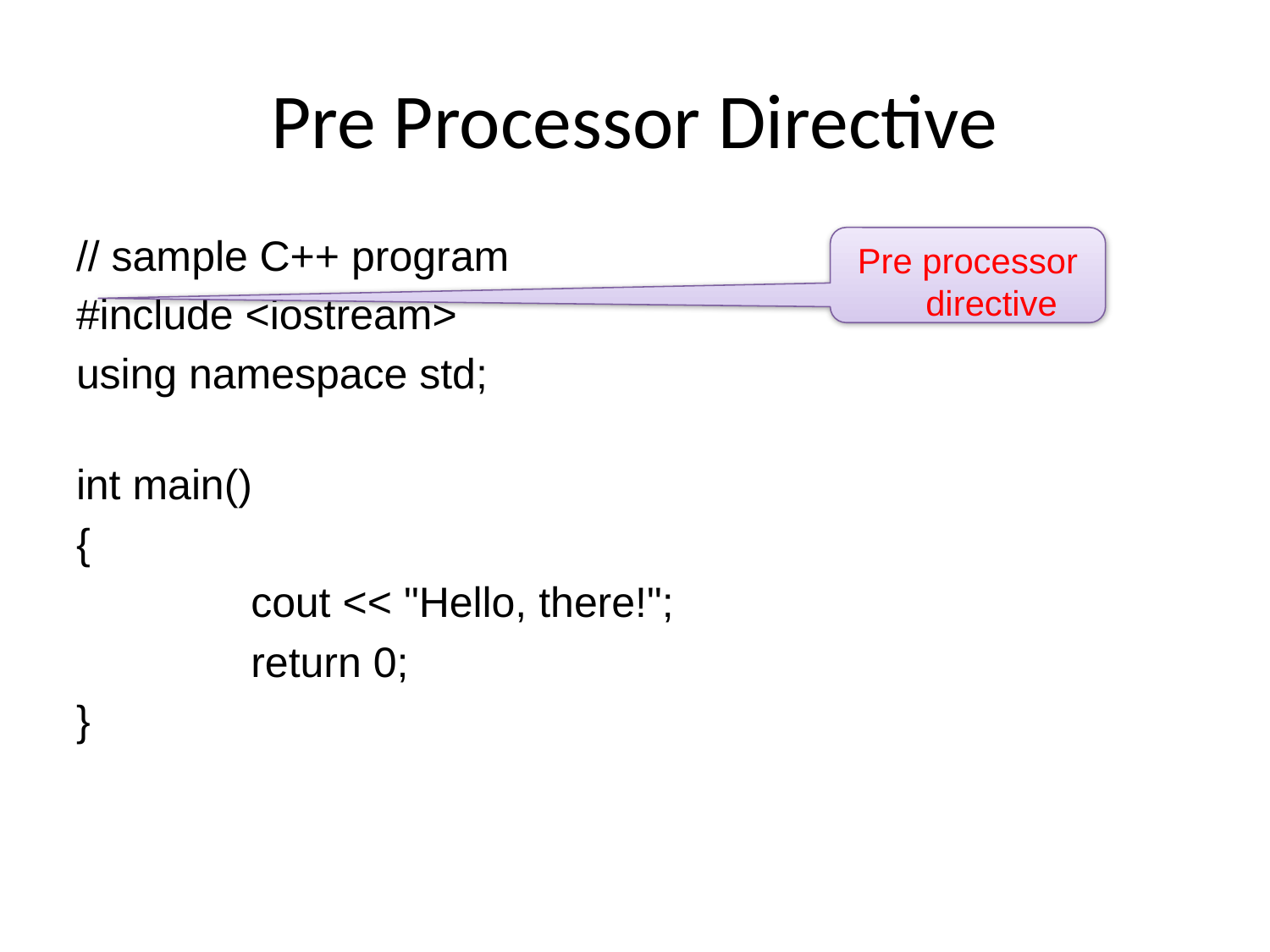

# Pre Processor Directive
// sample C++ program
#include <iostream>
using namespace std;
int main()
{
		cout << "Hello, there!";
		return 0;
}

Pre processor directive